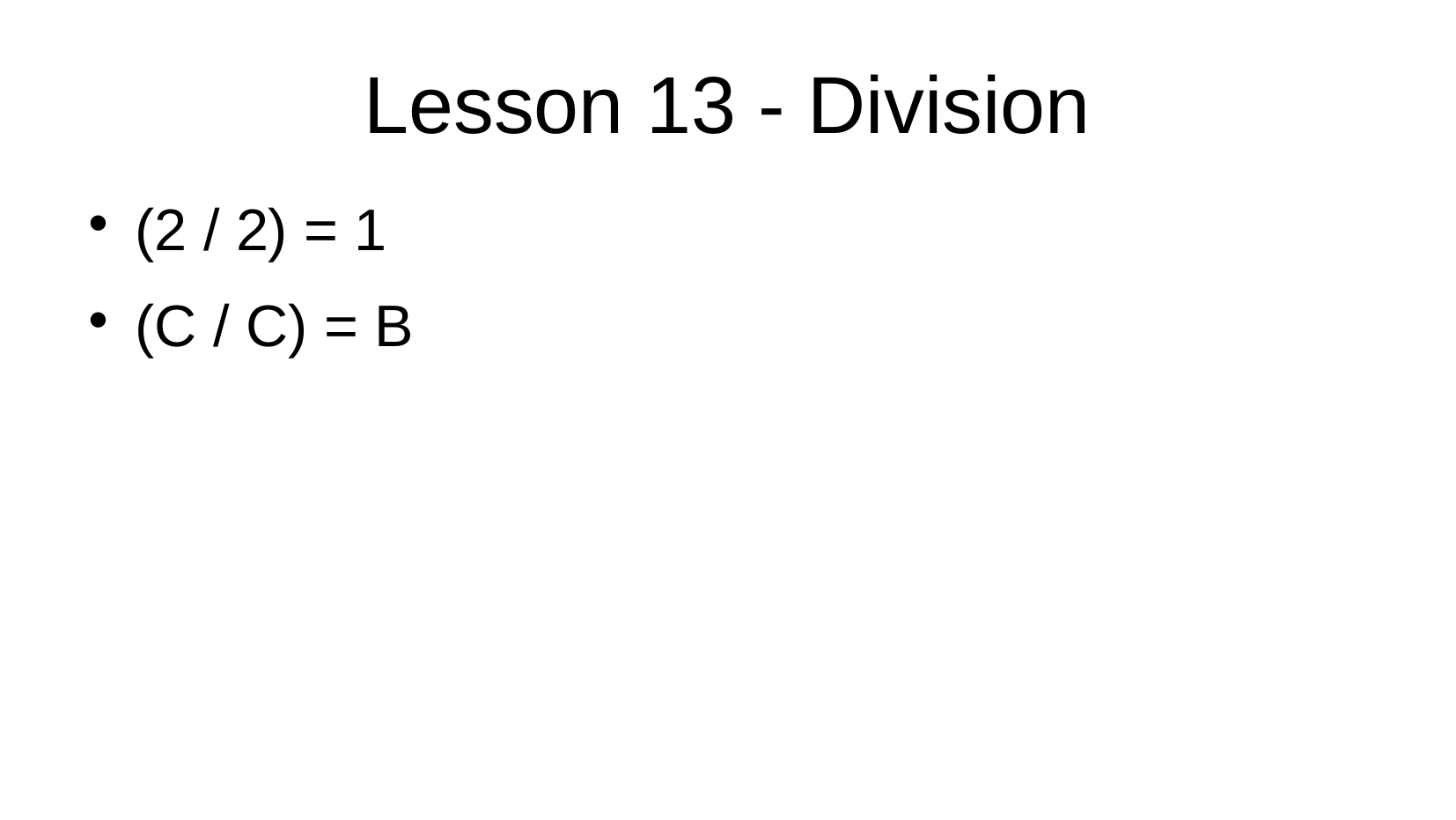

Lesson 13 - Division
(2 / 2) = 1
(C / C) = B